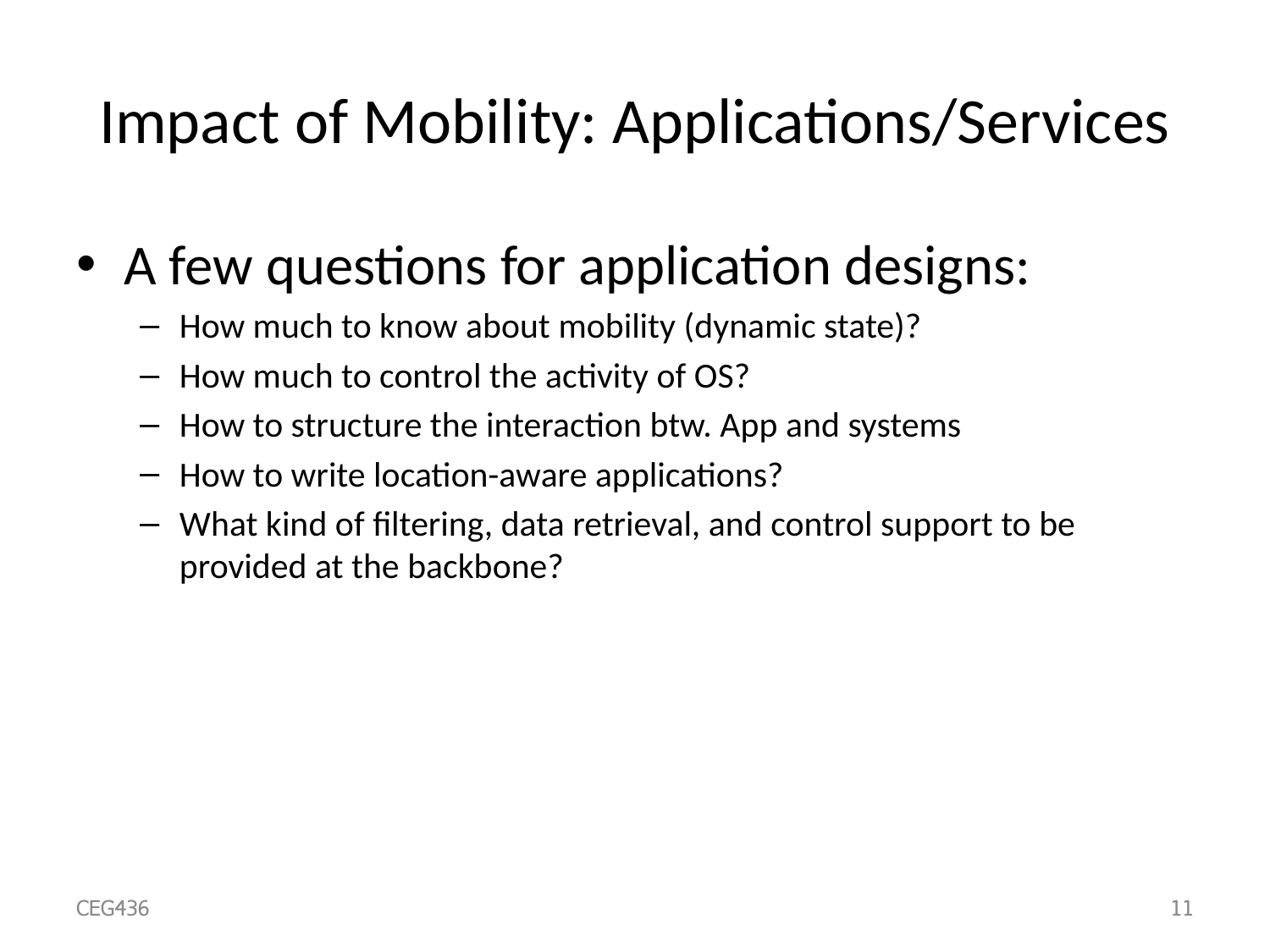

# Impact of Mobility: Applications/Services
A few questions for application designs:
How much to know about mobility (dynamic state)?
How much to control the activity of OS?
How to structure the interaction btw. App and systems
How to write location-aware applications?
What kind of filtering, data retrieval, and control support to be provided at the backbone?
CEG436

11